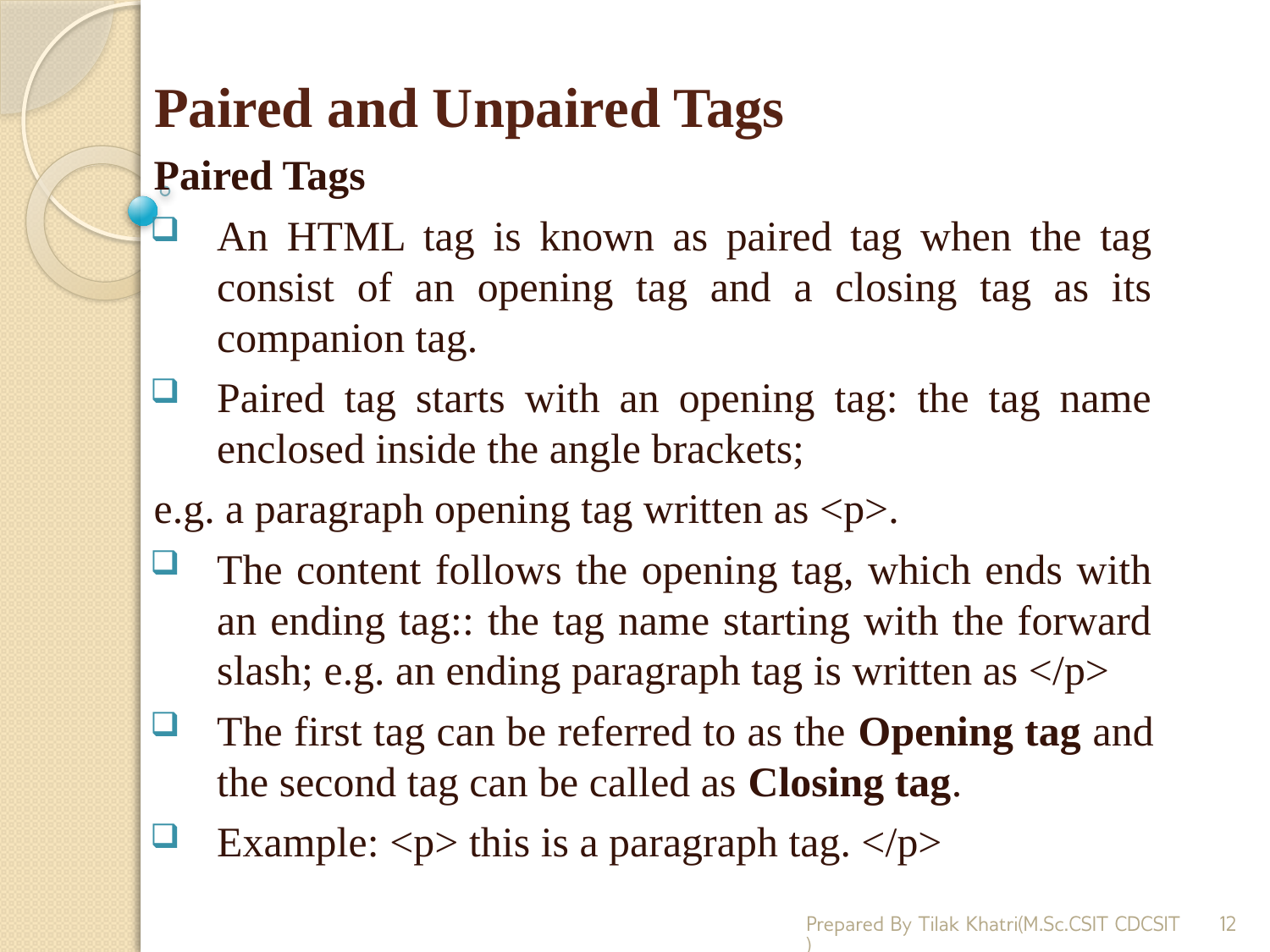

# Paired and Unpaired Tags
Paired Tags
An HTML tag is known as paired tag when the tag consist of an opening tag and a closing tag as its companion tag.
Paired tag starts with an opening tag: the tag name enclosed inside the angle brackets;
	e.g. a paragraph opening tag written as <p>.
The content follows the opening tag, which ends with an ending tag:: the tag name starting with the forward slash; e.g. an ending paragraph tag is written as </p>
The first tag can be referred to as the Opening tag and the second tag can be called as Closing tag.
Example: <p> this is a paragraph tag. </p>

Prepared By Tilak Khatri(M.Sc.CSIT CDCSIT)
12